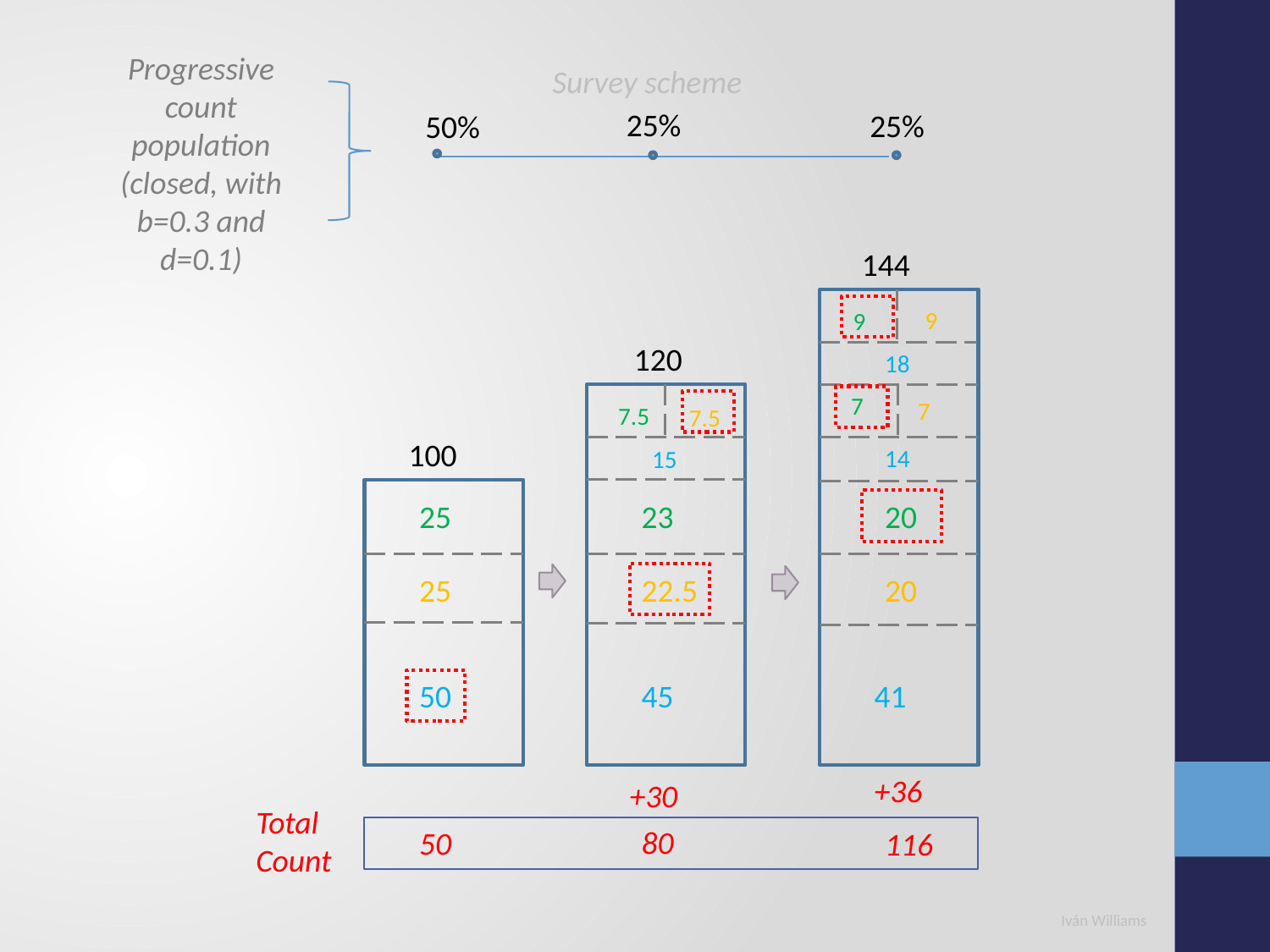

Progressive count population (closed, with b=0.3 and d=0.1)
Survey scheme

25%
25%
50%

144

9
9
120
18

7

7

7.5
7.5
100
14
15

25
23

20

25

22.5
20

50

45
41
+36
+30
Total Count
80

50
116
Iván Williams